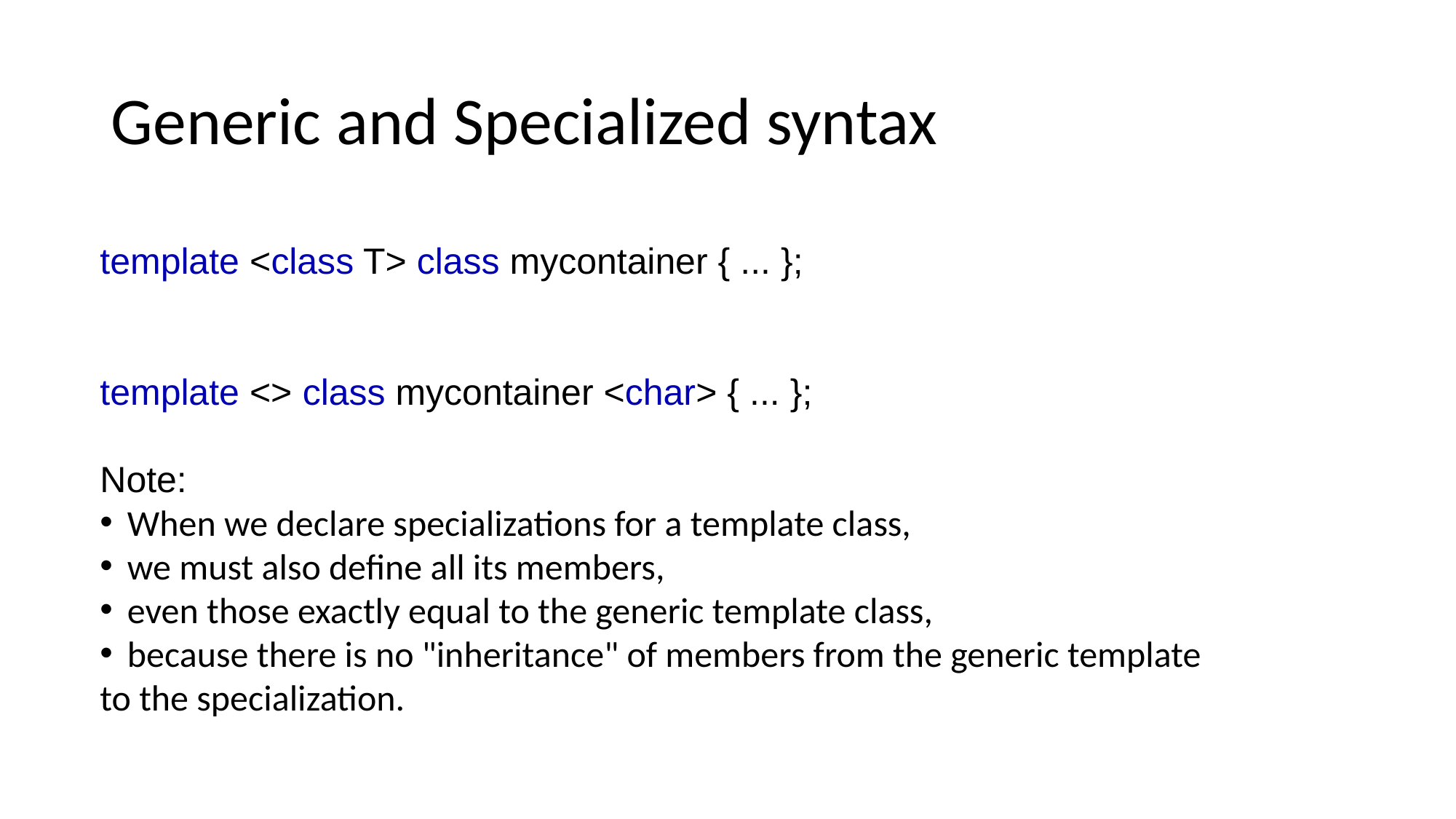

# Generic and Specialized syntax
template <class T> class mycontainer { ... };

template <> class mycontainer <char> { ... };

Note:
When we declare specializations for a template class,
we must also define all its members,
even those exactly equal to the generic template class,
because there is no "inheritance" of members from the generic template
to the specialization.